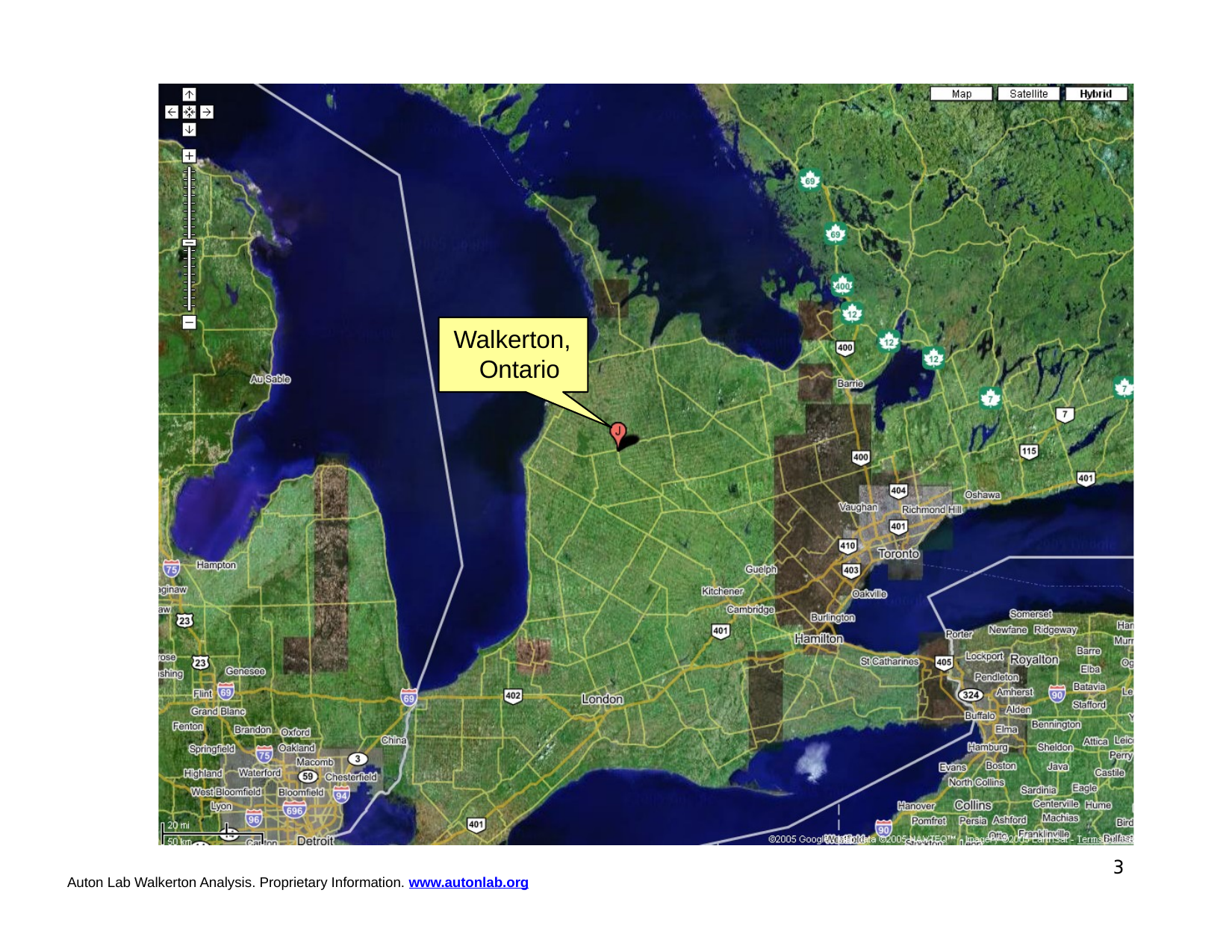

Walkerton,  Ontario
3
Auton Lab Walkerton Analysis. Proprietary Information. www.autonlab.org